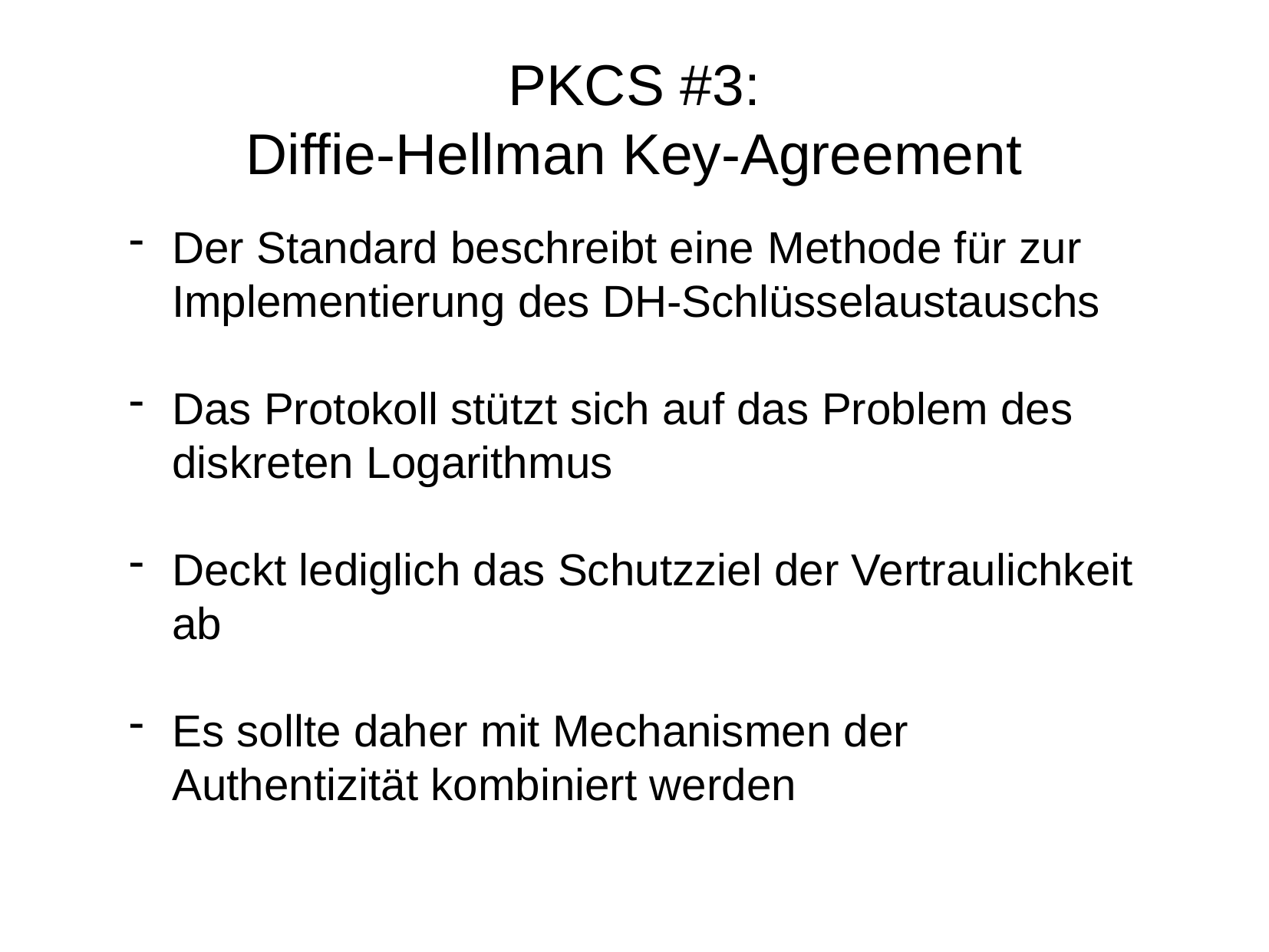

PKCS #3:
Diffie-Hellman Key-Agreement
Der Standard beschreibt eine Methode für zur Implementierung des DH-Schlüsselaustauschs

Das Protokoll stützt sich auf das Problem des diskreten Logarithmus

Deckt lediglich das Schutzziel der Vertraulichkeit ab

Es sollte daher mit Mechanismen der Authentizität kombiniert werden